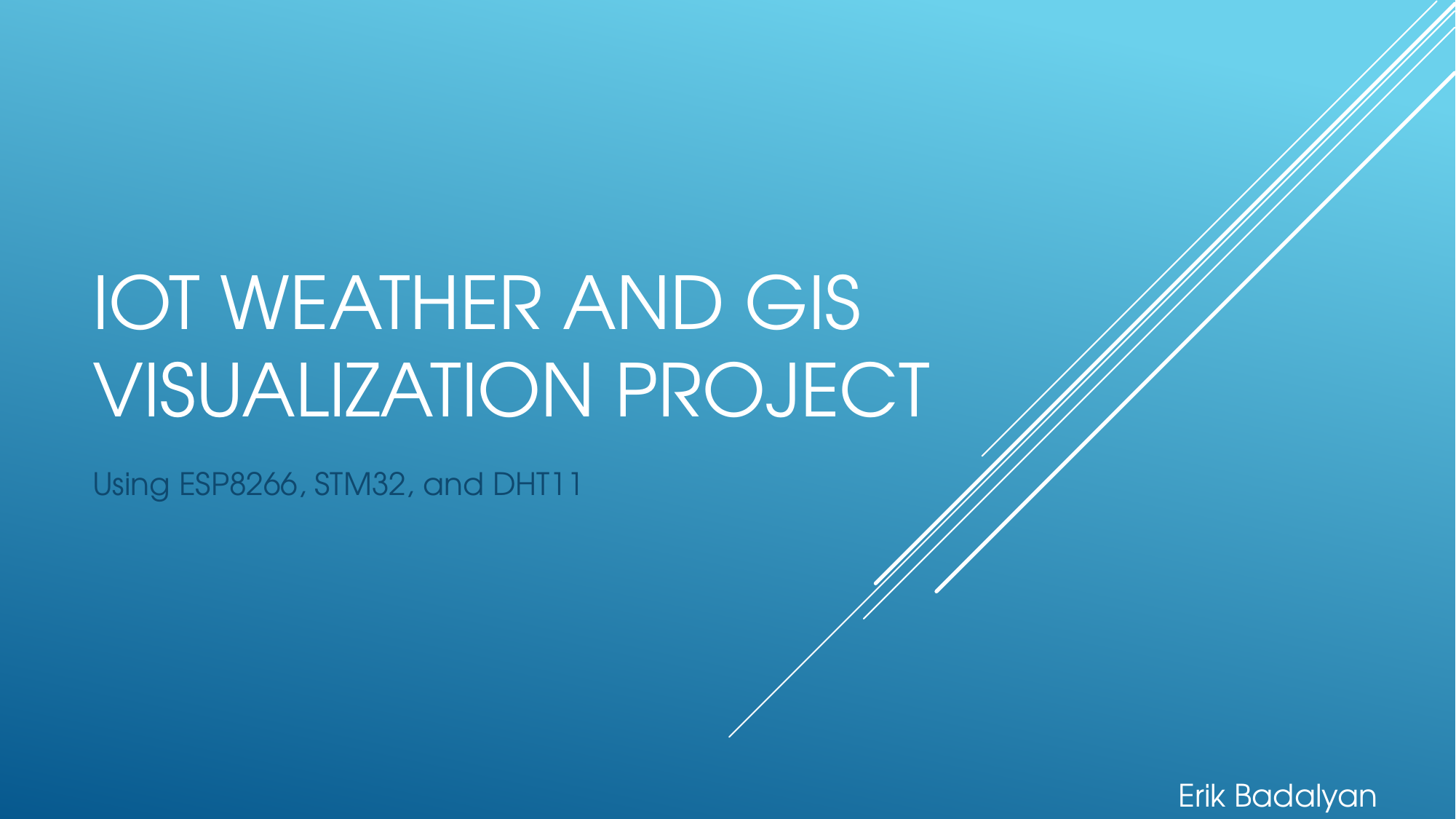

# IoT Weather and GIS Visualization Project
Using ESP8266, STM32, and DHT11

                                                                                                                               Erik Badalyan